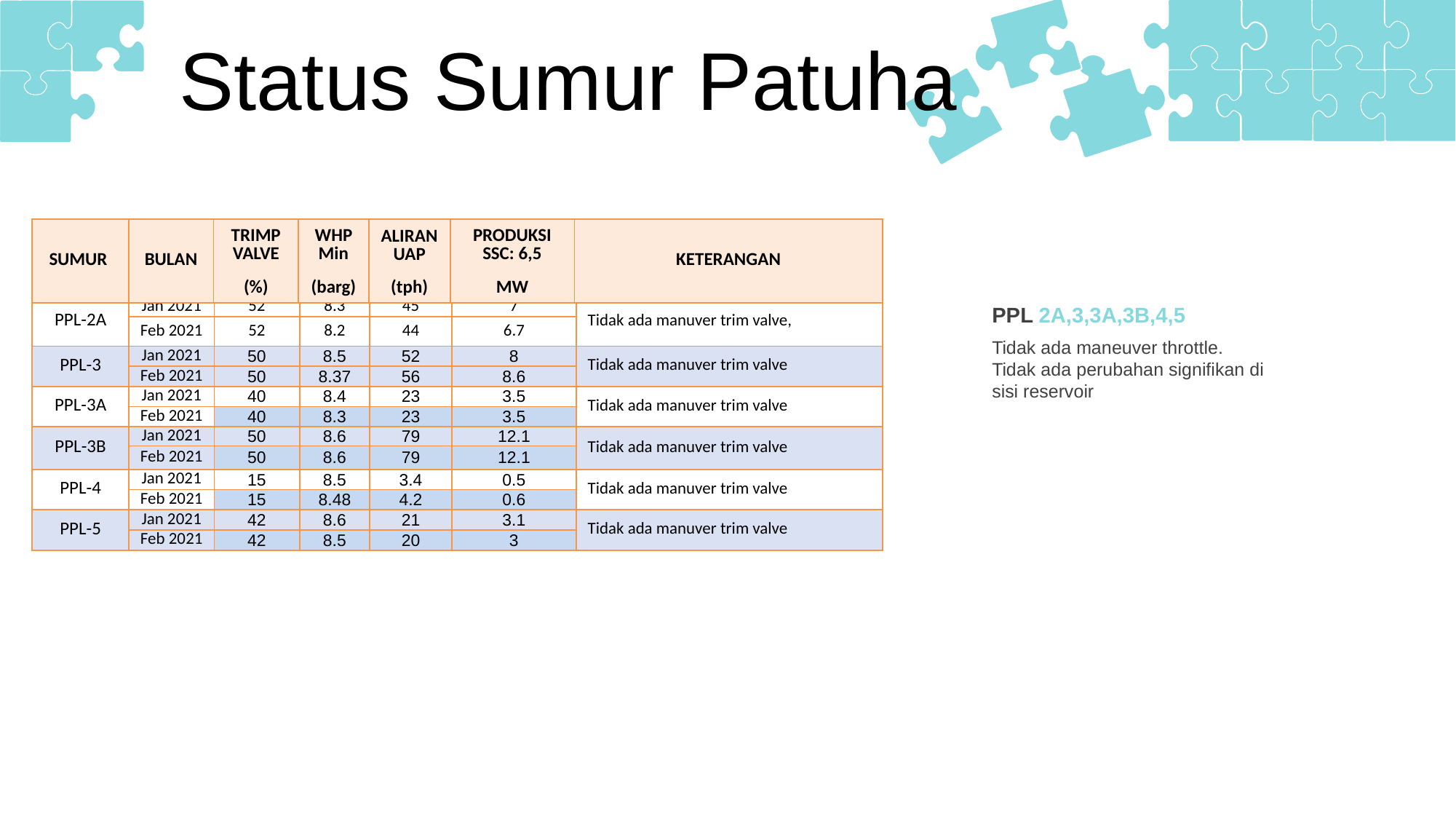

Status Sumur Patuha
| SUMUR | BULAN | TRIMP VALVE | WHP Min | ALIRAN UAP | PRODUKSI SSC: 6,5 | KETERANGAN |
| --- | --- | --- | --- | --- | --- | --- |
|  |  | (%) | (barg) | (tph) | MW |  |
| PPL-2A | Jan 2021 | 52 | 8.3 | 45 | 7 | Tidak ada manuver trim valve, |
| --- | --- | --- | --- | --- | --- | --- |
|  | Feb 2021 | 52 | 8.2 | 44 | 6.7 |  |
| PPL-3 | Jan 2021 | 50 | 8.5 | 52 | 8 | Tidak ada manuver trim valve |
|  | Feb 2021 | 50 | 8.37 | 56 | 8.6 |  |
| PPL-3A | Jan 2021 | 40 | 8.4 | 23 | 3.5 | Tidak ada manuver trim valve |
|  | Feb 2021 | 40 | 8.3 | 23 | 3.5 |  |
| PPL-3B | Jan 2021 | 50 | 8.6 | 79 | 12.1 | Tidak ada manuver trim valve |
|  | Feb 2021 | 50 | 8.6 | 79 | 12.1 |  |
| PPL-4 | Jan 2021 | 15 | 8.5 | 3.4 | 0.5 | Tidak ada manuver trim valve |
|  | Feb 2021 | 15 | 8.48 | 4.2 | 0.6 |  |
| PPL-5 | Jan 2021 | 42 | 8.6 | 21 | 3.1 | Tidak ada manuver trim valve |
|  | Feb 2021 | 42 | 8.5 | 20 | 3 |  |
PPL 2A,3,3A,3B,4,5
Tidak ada maneuver throttle. Tidak ada perubahan signifikan di sisi reservoir